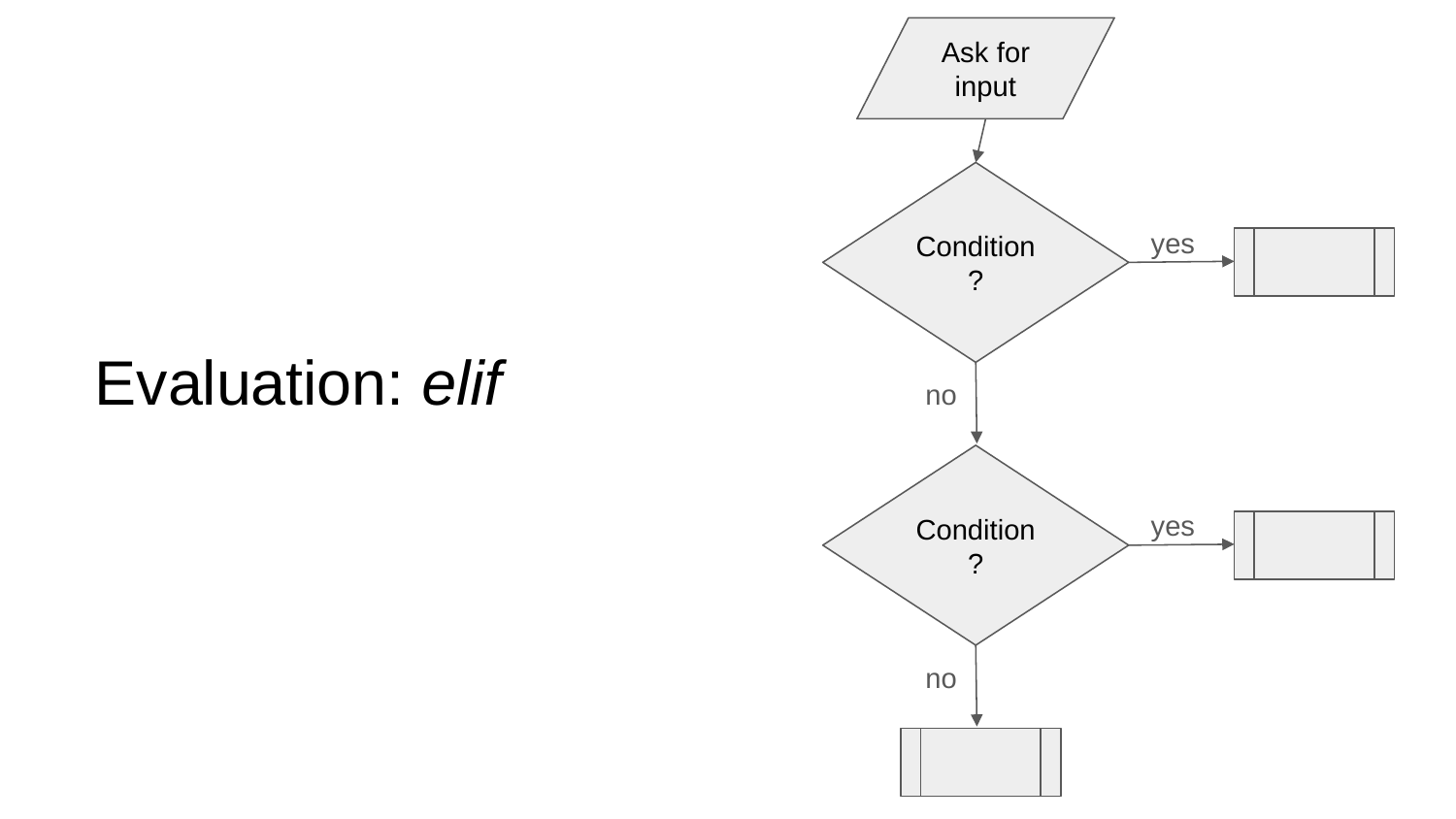

Ask for input
Condition?
yes

# Evaluation: elif
no
Condition?
yes

no